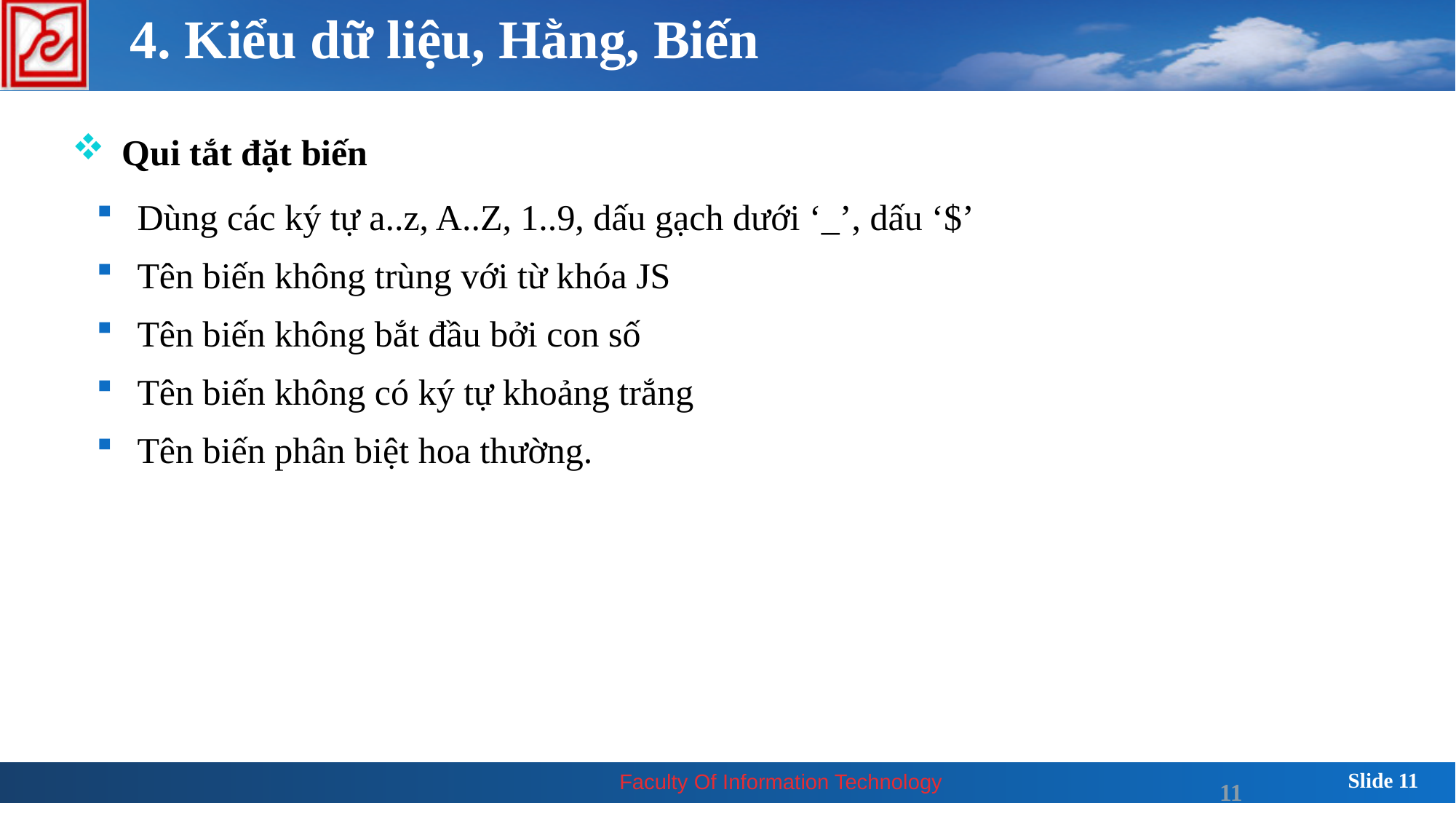

4. Kiểu dữ liệu, Hằng, Biến
 Qui tắt đặt biến
Dùng các ký tự a..z, A..Z, 1..9, dấu gạch dưới ‘_’, dấu ‘$’
Tên biến không trùng với từ khóa JS
Tên biến không bắt đầu bởi con số
Tên biến không có ký tự khoảng trắng
Tên biến phân biệt hoa thường.
11